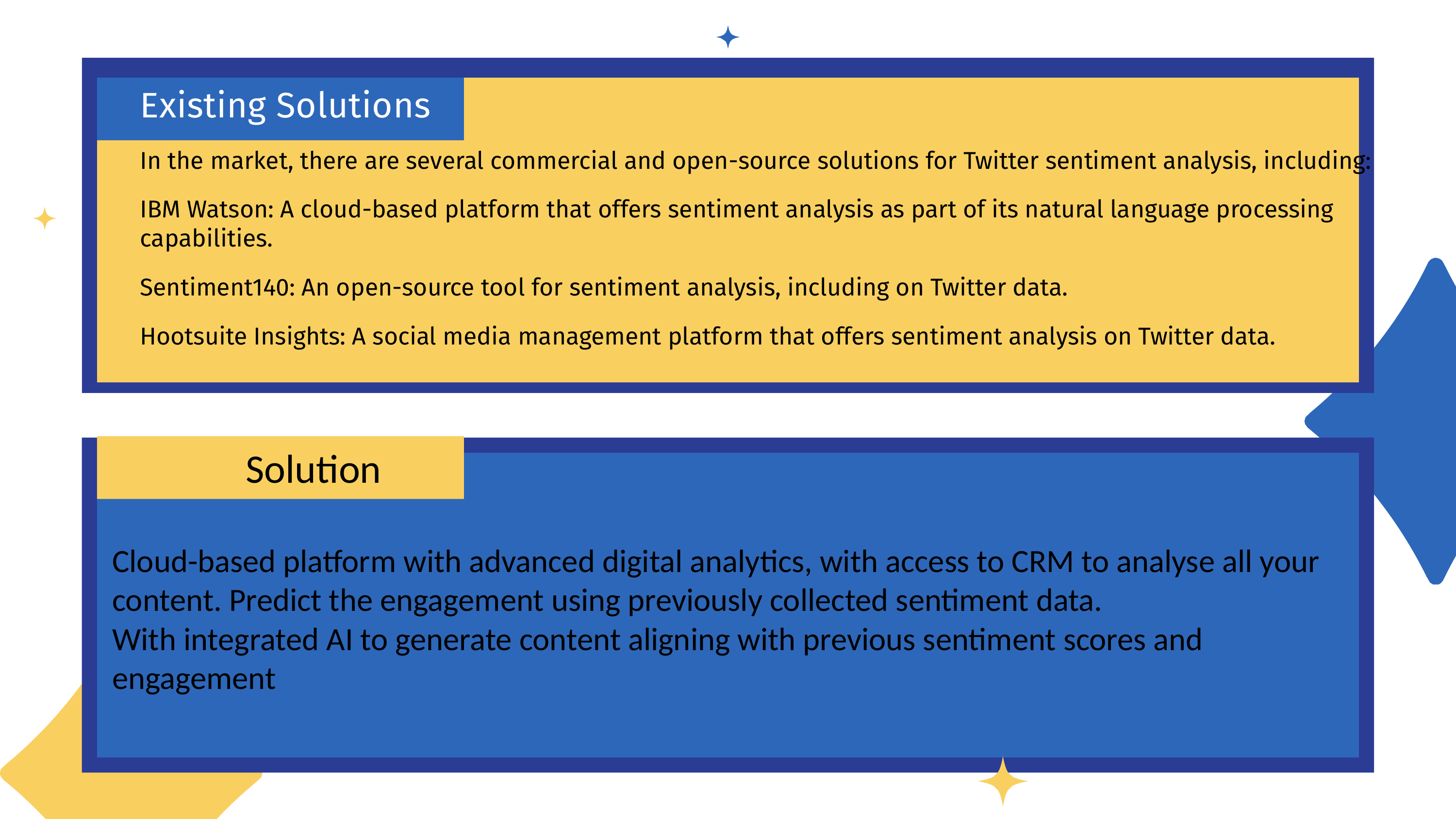

Existing Solutions
In the market, there are several commercial and open-source solutions for Twitter sentiment analysis, including:
IBM Watson: A cloud-based platform that offers sentiment analysis as part of its natural language processing capabilities.
Sentiment140: An open-source tool for sentiment analysis, including on Twitter data.
Hootsuite Insights: A social media management platform that offers sentiment analysis on Twitter data.

Solution

Cloud-based platform with advanced digital analytics, with access to CRM to analyse all your content. Predict the engagement using previously collected sentiment data.
With integrated AI to generate content aligning with previous sentiment scores and engagement